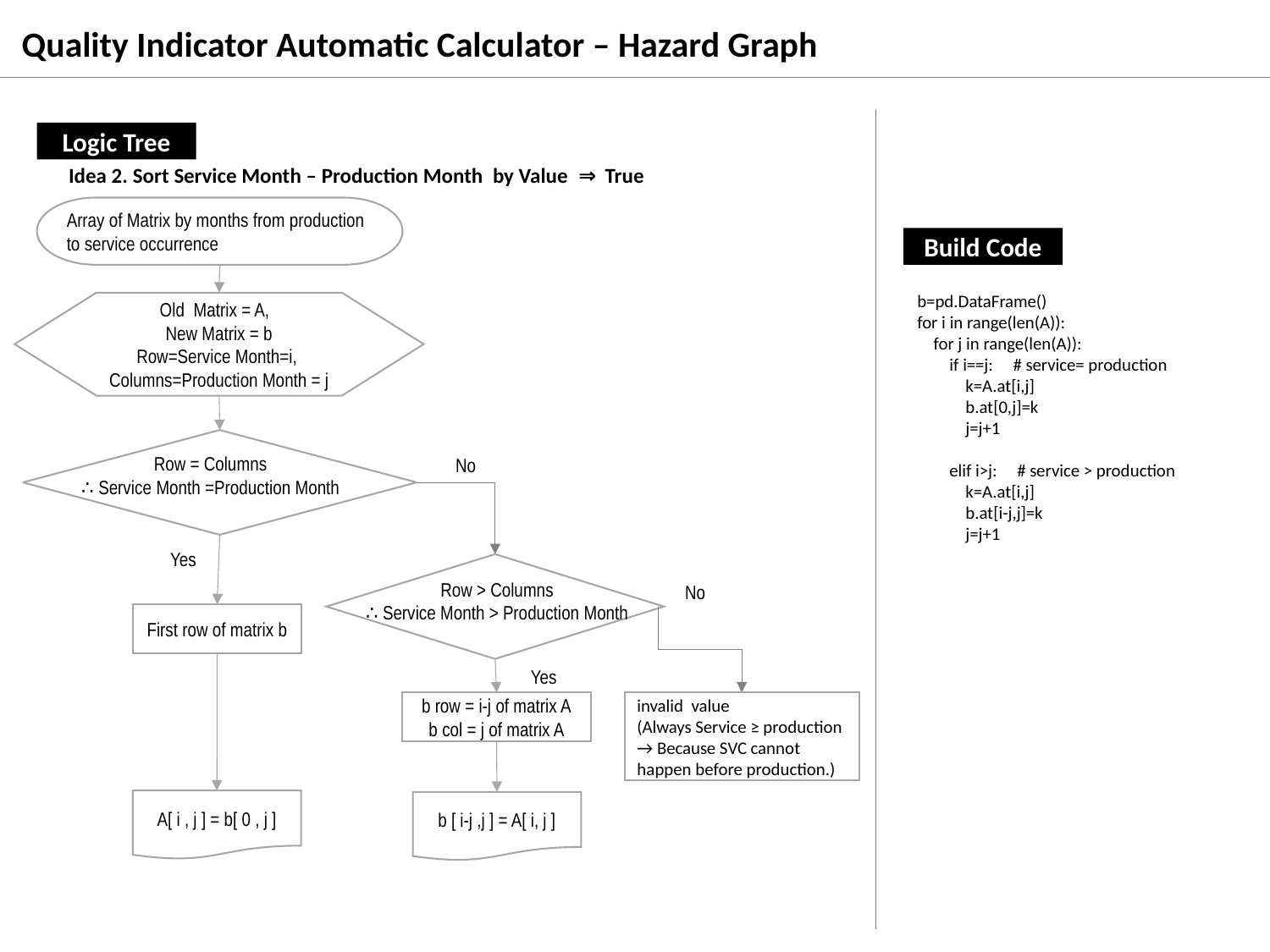

Quality Indicator Automatic Calculator – Hazard Graph
Logic Tree
Idea 2. Sort Service Month – Production Month  by Value  ⇒  True
Array of Matrix by months from production to service occurrence
Build Code
b=pd.DataFrame()
for i in range(len(A)):
    for j in range(len(A)):
        if i==j:     # service= production
            k=A.at[i,j]
            b.at[0,j]=k
            j=j+1

        elif i>j:     # service > production
            k=A.at[i,j]
            b.at[i-j,j]=k
            j=j+1

Old  Matrix = A,
New Matrix = b
Row=Service Month=i,
Columns=Production Month = j

Row = Columns
∴ Service Month =Production Month
No
Yes

Row > Columns
∴ Service Month > Production Month
No
First row of matrix b
Yes
invalid  value
(Always Service ≥ production
→ Because SVC cannot happen before production.)
b row = i-j of matrix A
b col = j of matrix A
A[ i , j ] = b[ 0 , j ]
b [ i-j ,j ] = A[ i, j ]